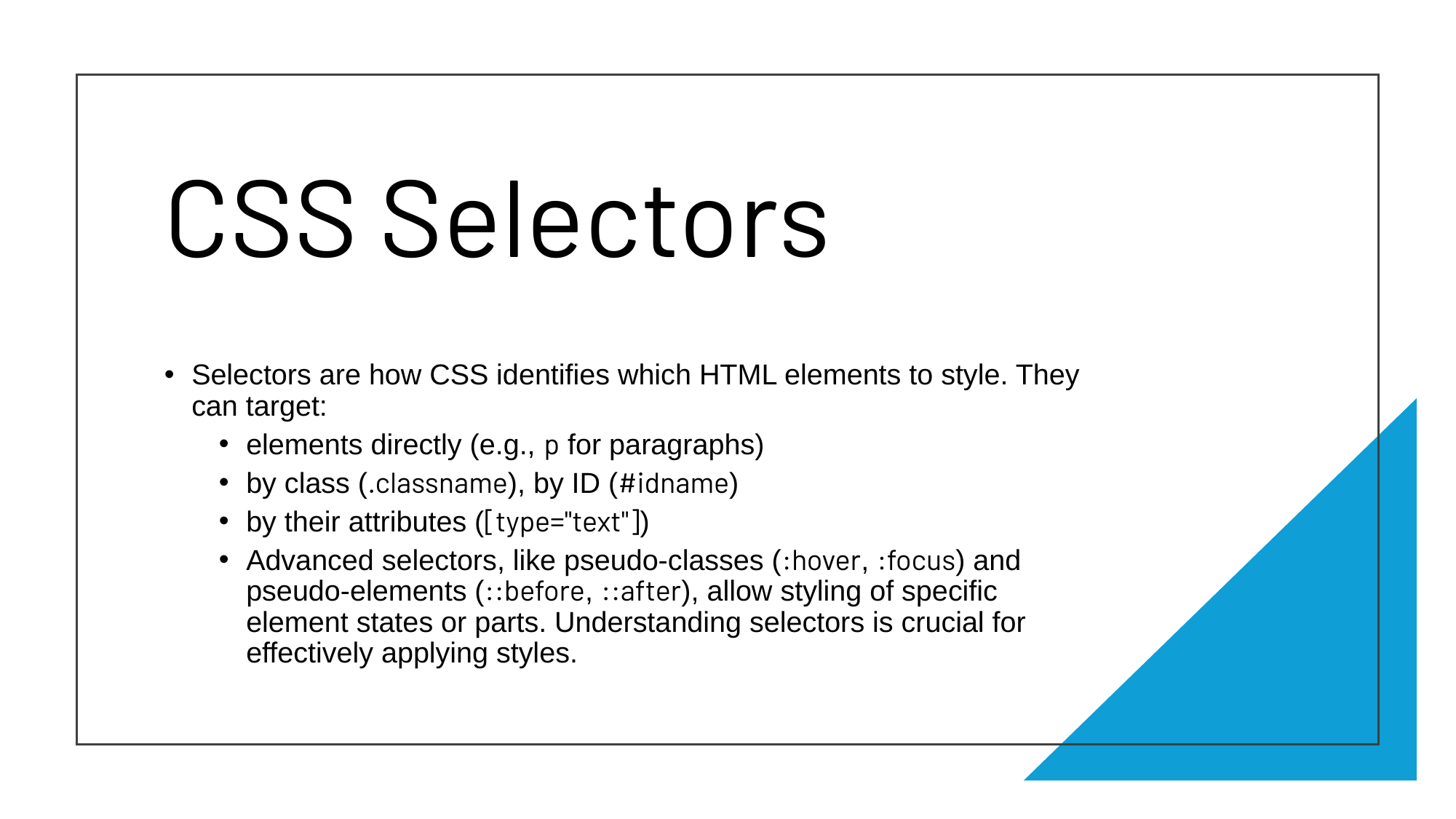

# CSS Selectors
Selectors are how CSS identifies which HTML elements to style. They can target:
elements directly (e.g., p for paragraphs)
by class (.classname), by ID (#idname)
by their attributes ([type="text"])
Advanced selectors, like pseudo-classes (:hover, :focus) and pseudo-elements (::before, ::after), allow styling of specific element states or parts. Understanding selectors is crucial for effectively applying styles.